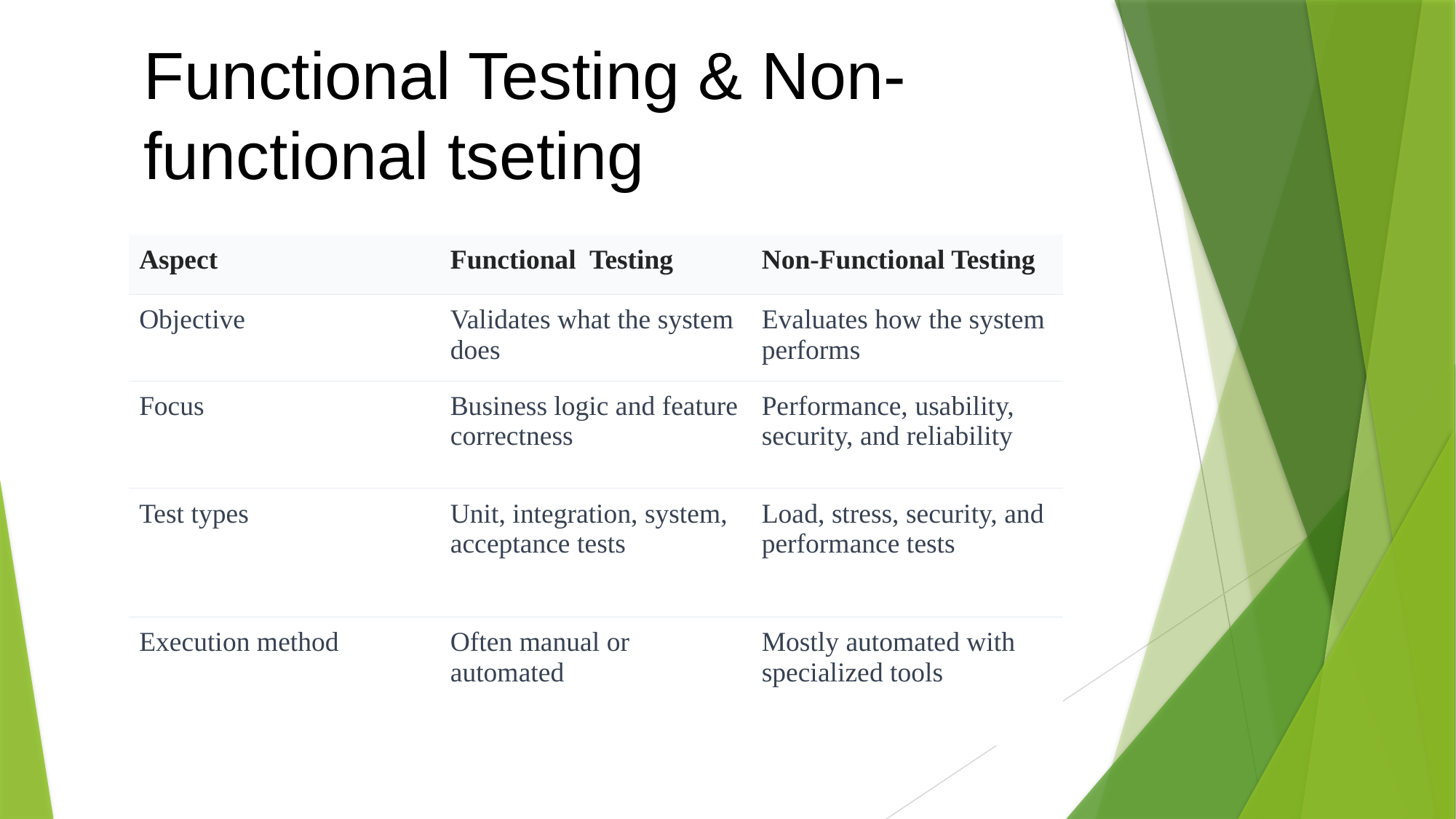

Functional Testing & Non- functional tseting
| Aspect | Functional  Testing | Non-Functional Testing |
| --- | --- | --- |
| Objective | Validates what the system does | Evaluates how the system performs |
| Focus | Business logic and feature correctness | Performance, usability, security, and reliability |
| Test types | Unit, integration, system, acceptance tests | Load, stress, security, and performance tests |
| Execution method | Often manual or automated | Mostly automated with specialized tools |